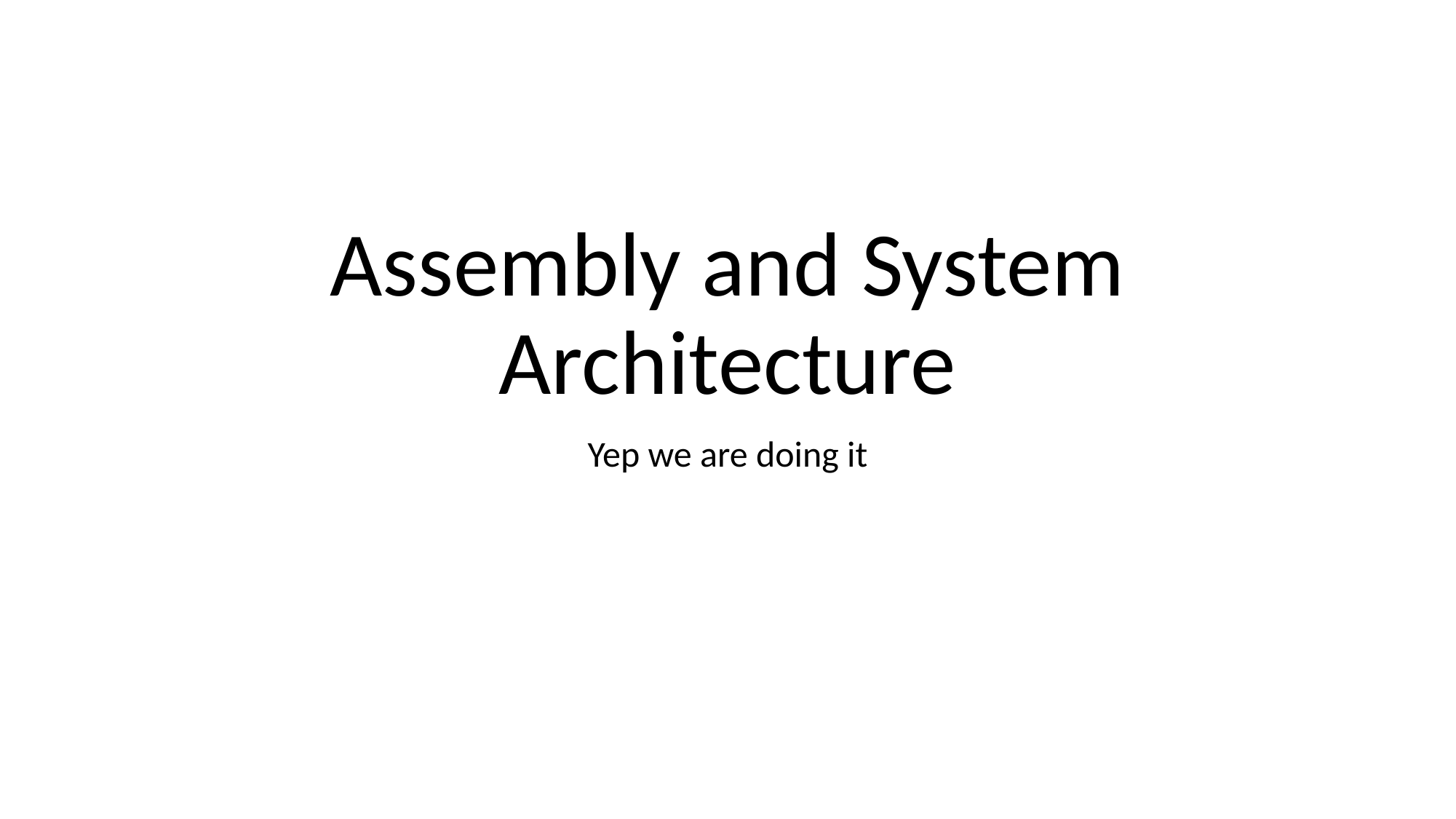

# Assembly and System Architecture
Yep we are doing it